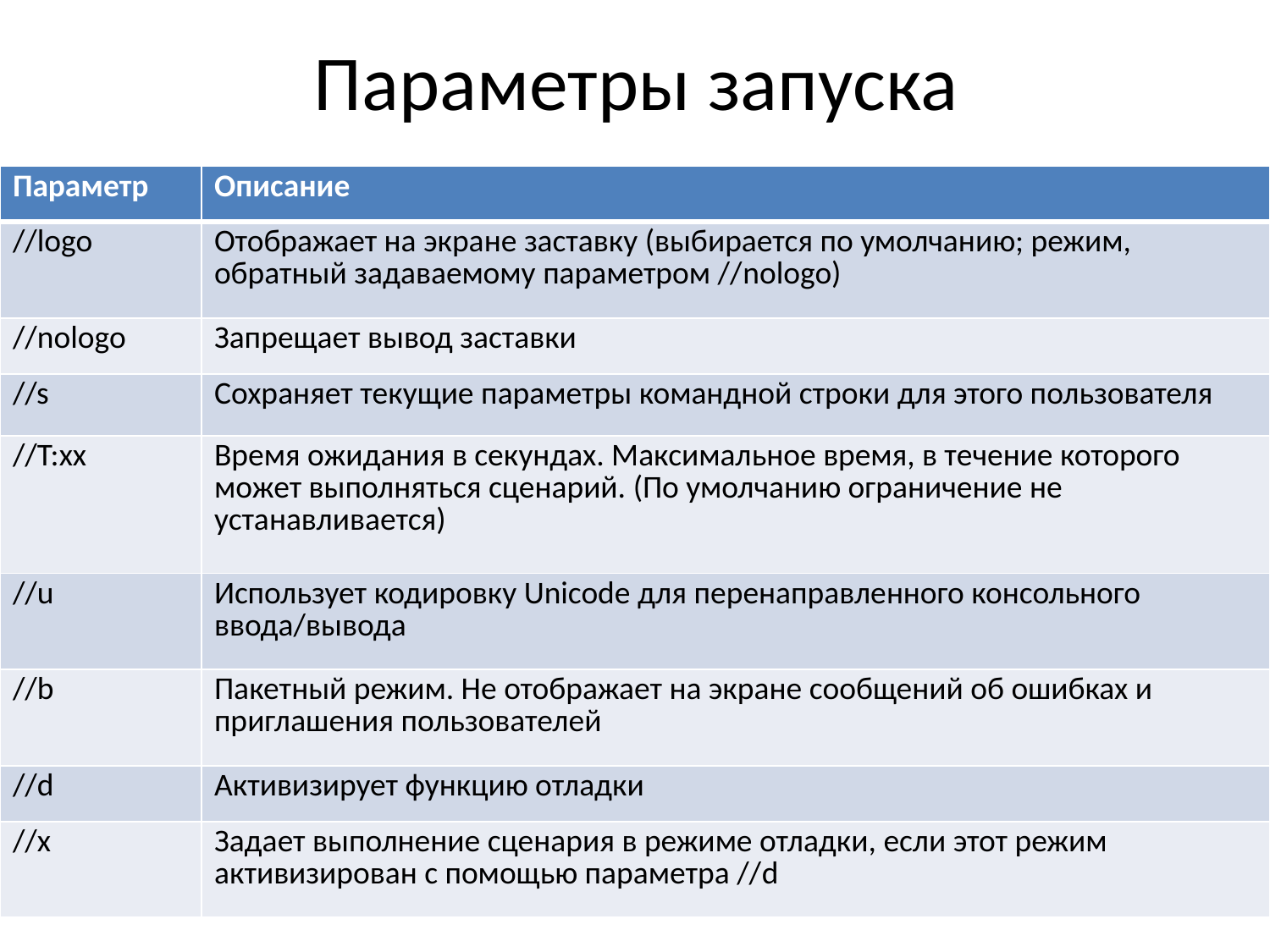

# Параметры запуска
| Параметр | Описание |
| --- | --- |
| //logo | Отображает на экране заставку (выбирается по умолчанию; режим, обратный задаваемому параметром //nologo) |
| //nologo | Запрещает вывод заставки |
| //s | Сохраняет текущие параметры командной строки для этого пользователя |
| //T:xx | Время ожидания в секундах. Максимальное время, в течение которого может выполняться сценарий. (По умолчанию ограничение не устанавливается) |
| //u | Использует кодировку Unicode для перенаправленного консольного ввода/вывода |
| //b | Пакетный режим. Не отображает на экране сообщений об ошибках и приглашения пользователей |
| //d | Активизирует функцию отладки |
| //x | Задает выполнение сценария в режиме отладки, если этот режим активизирован с помощью параметра //d |